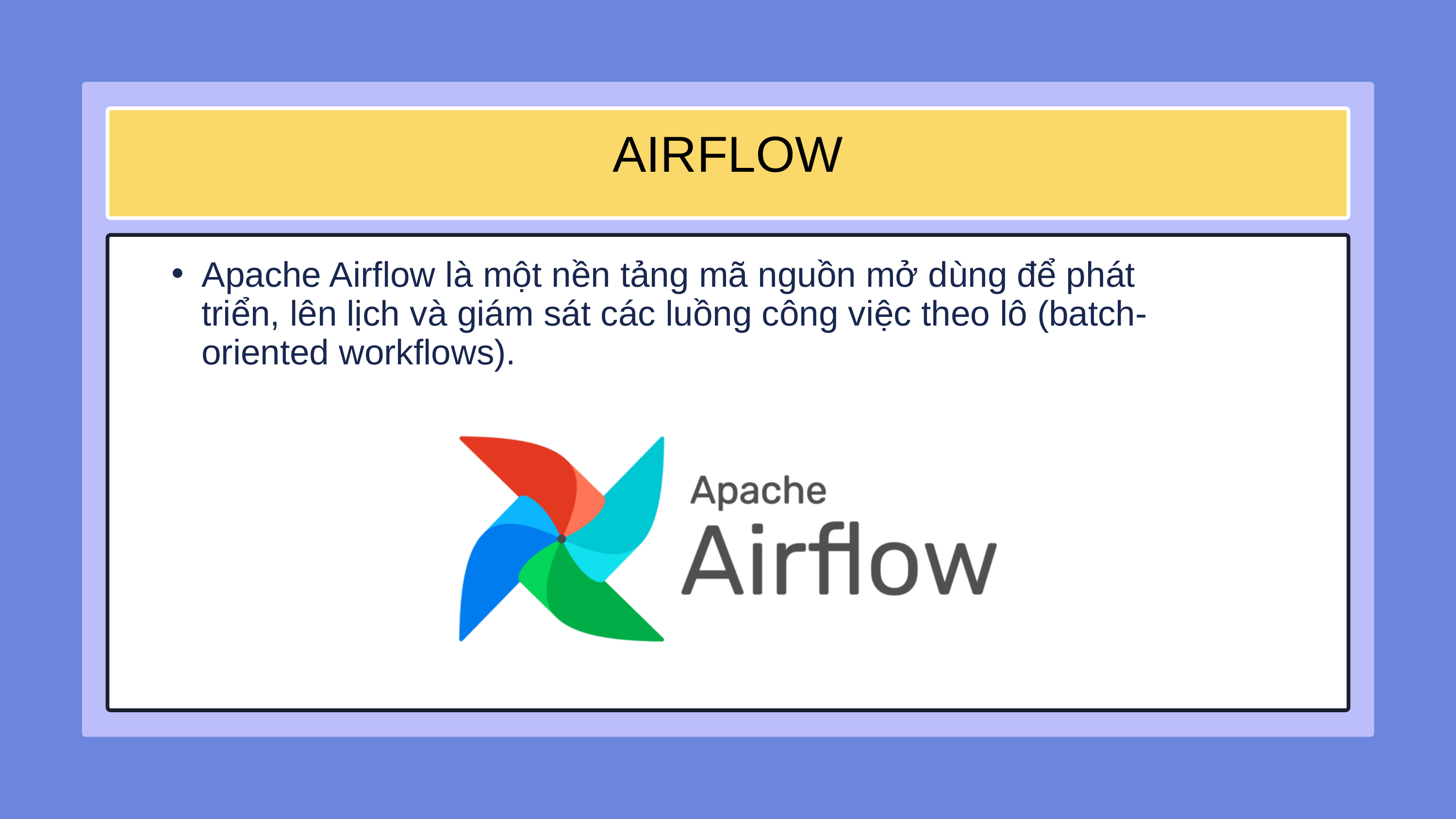

AIRFLOW

Apache Airflow là một nền tảng mã nguồn mở dùng để phát triển, lên lịch và giám sát các luồng công việc theo lô (batch-oriented workflows).